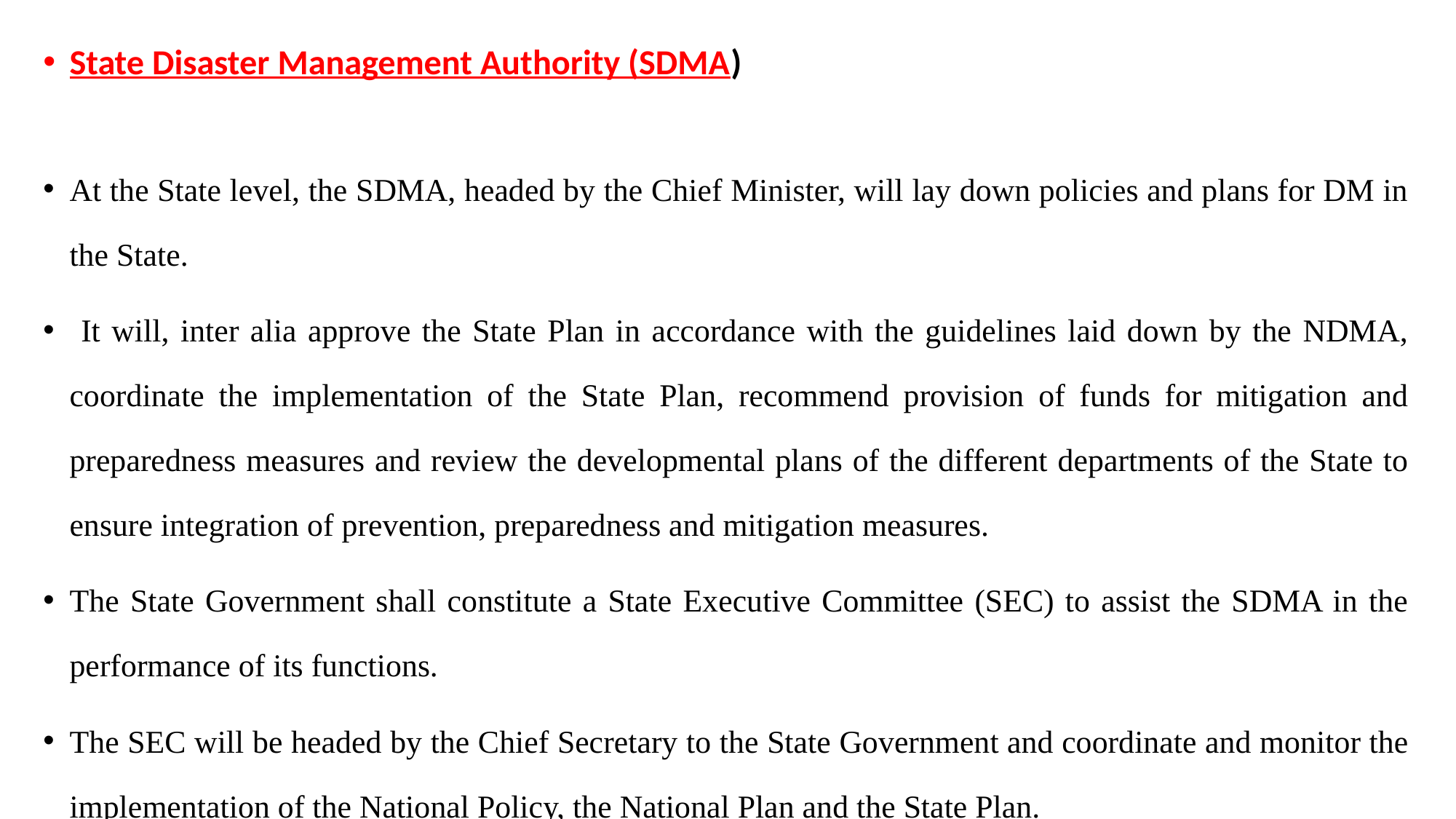

State Disaster Management Authority (SDMA)

At the State level, the SDMA, headed by the Chief Minister, will lay down policies and plans for DM in the State.
 It will, inter alia approve the State Plan in accordance with the guidelines laid down by the NDMA, coordinate the implementation of the State Plan, recommend provision of funds for mitigation and preparedness measures and review the developmental plans of the different departments of the State to ensure integration of prevention, preparedness and mitigation measures.
The State Government shall constitute a State Executive Committee (SEC) to assist the SDMA in the performance of its functions.
The SEC will be headed by the Chief Secretary to the State Government and coordinate and monitor the implementation of the National Policy, the National Plan and the State Plan.